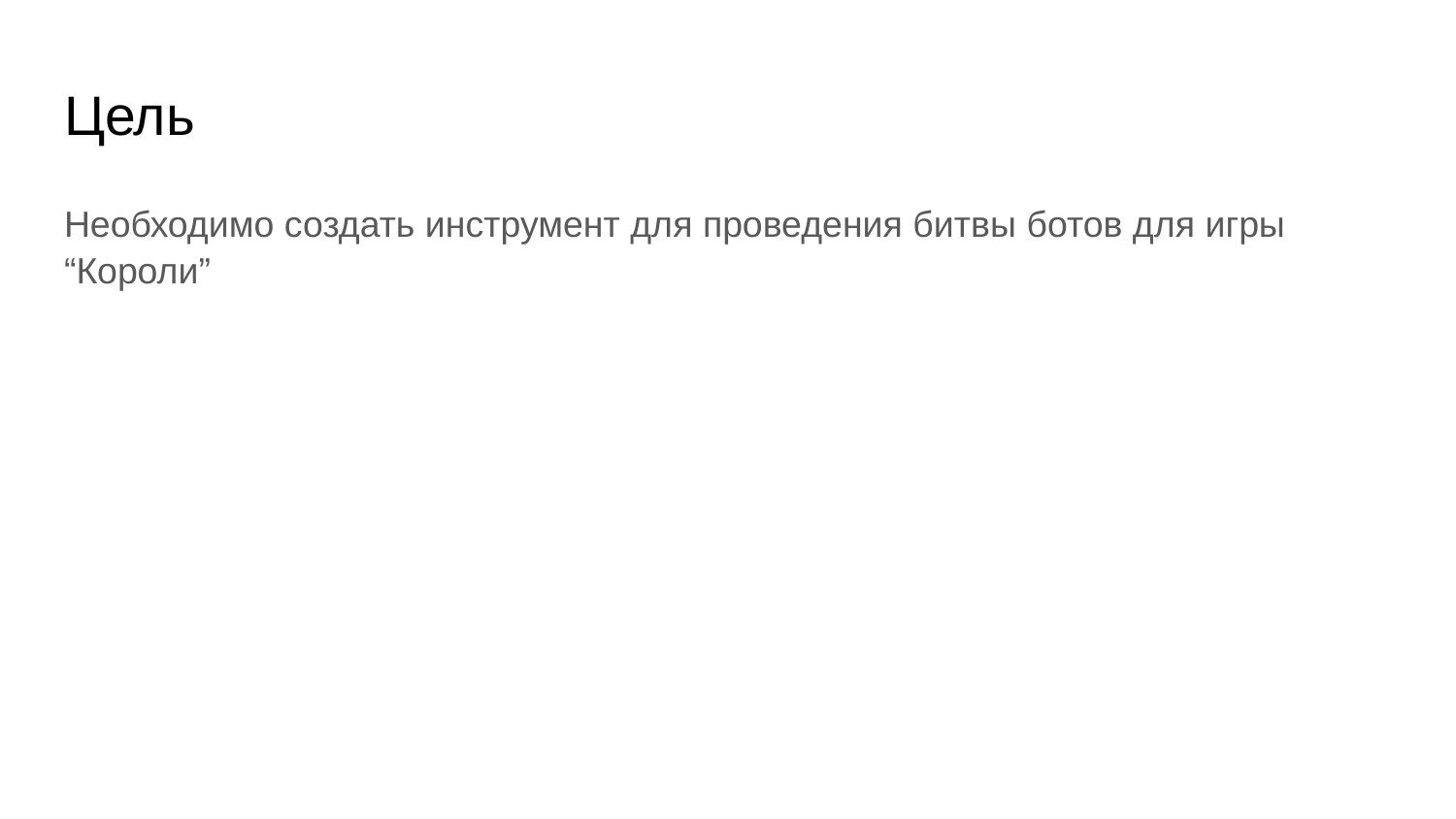

# Цель
Необходимо создать инструмент для проведения битвы ботов для игры  “Короли”